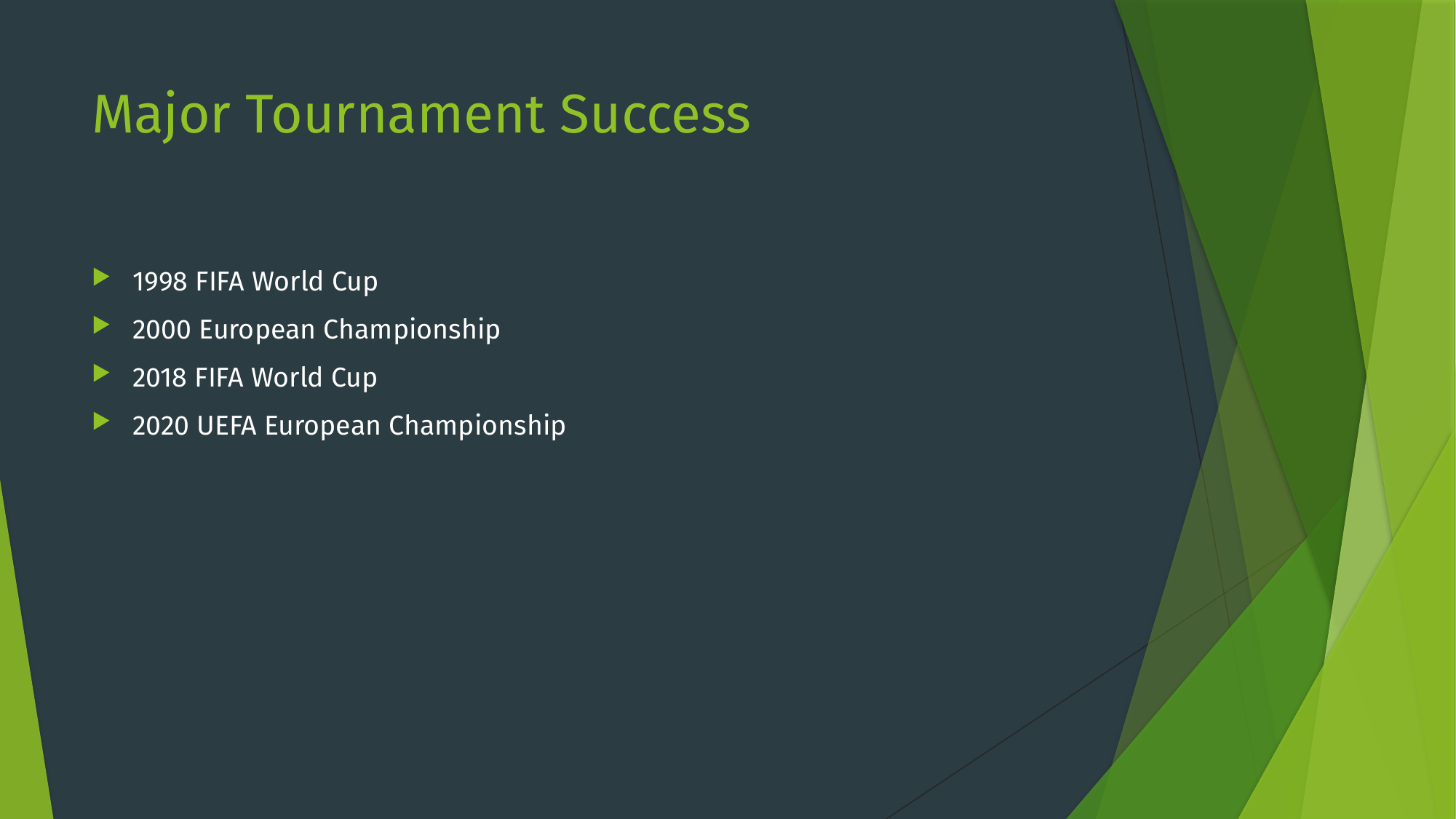

# Major Tournament Success
1998 FIFA World Cup
2000 European Championship
2018 FIFA World Cup
2020 UEFA European Championship